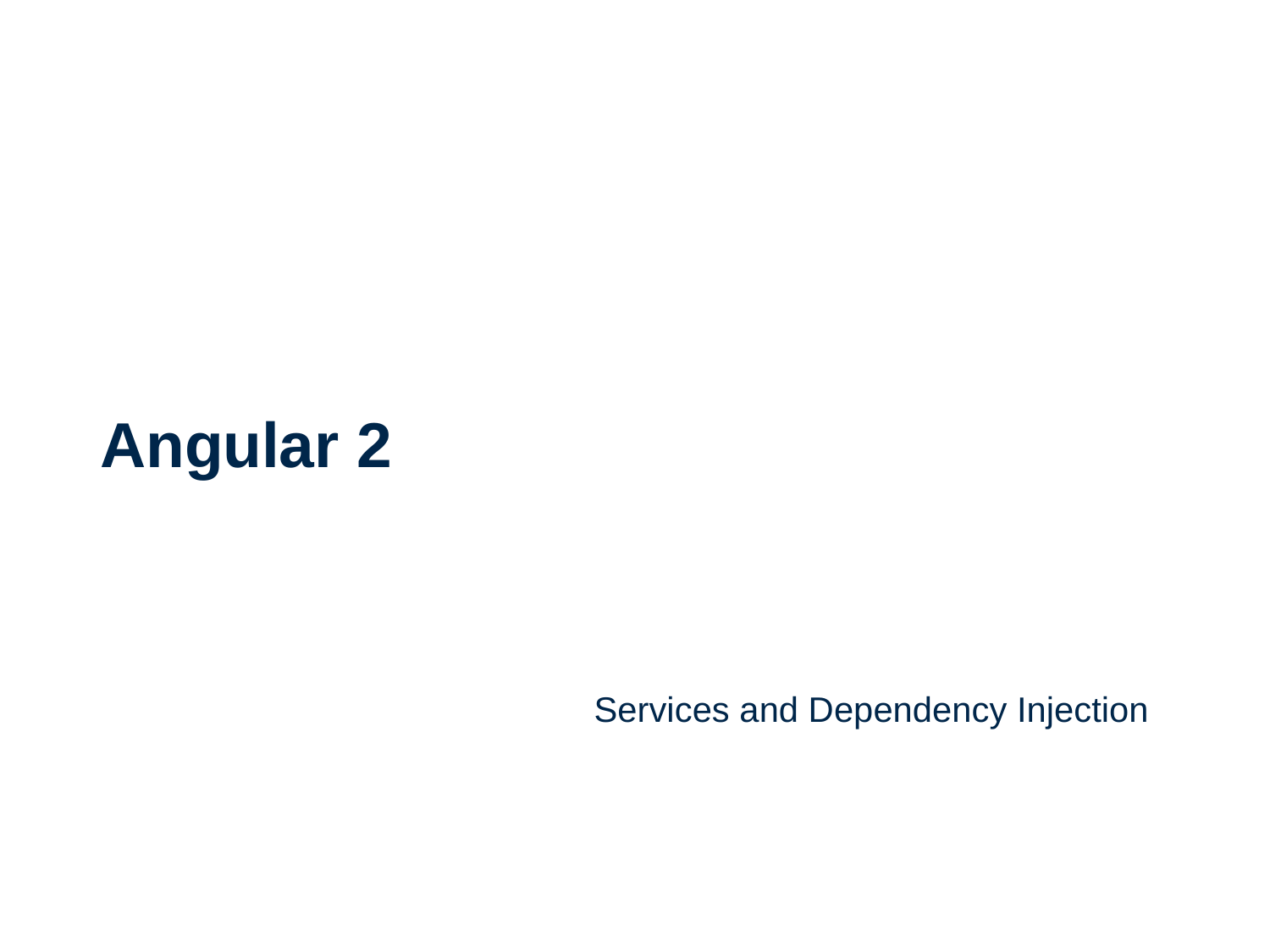

# Angular 2
Services and Dependency Injection